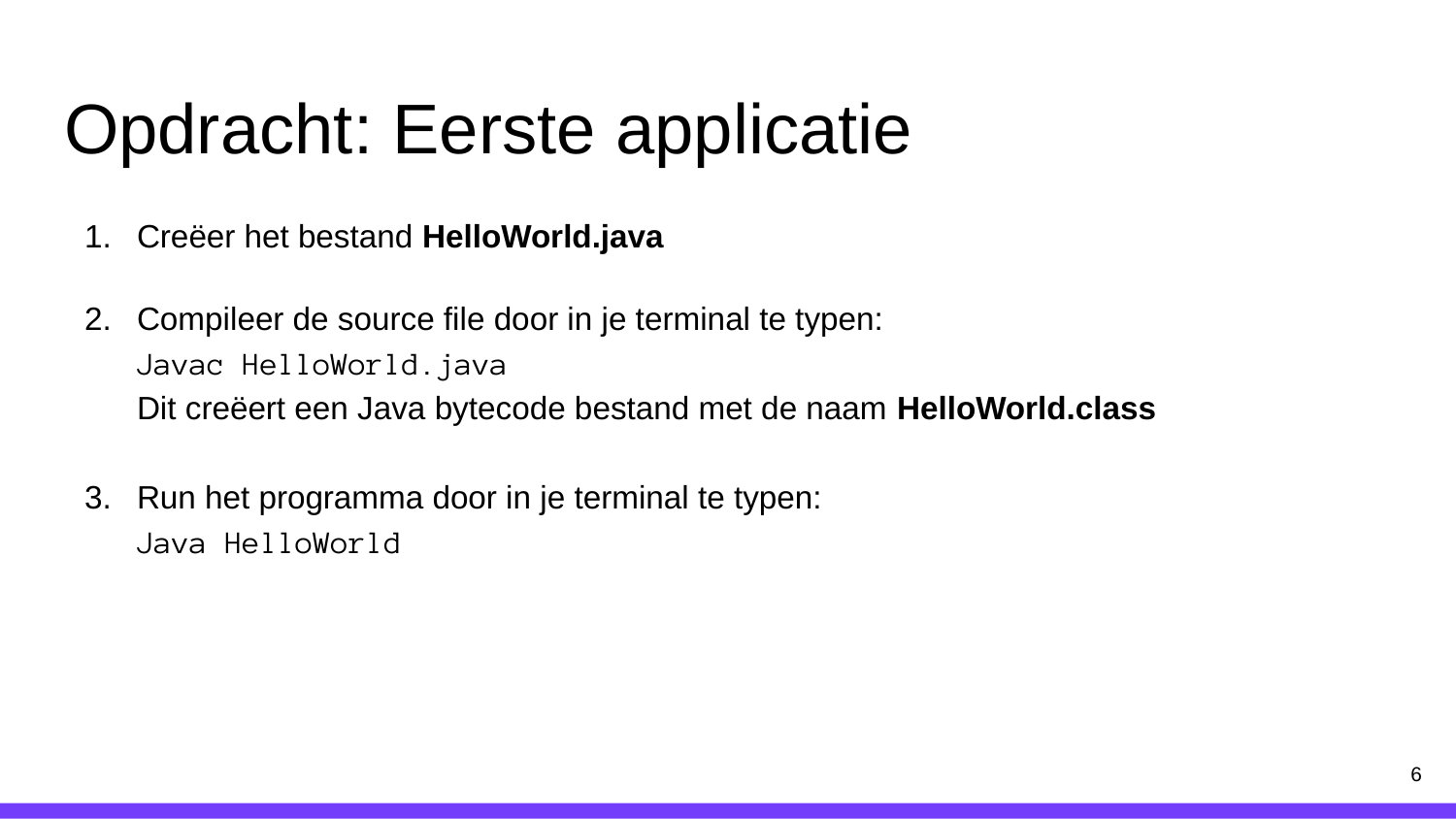

# Opdracht: Eerste applicatie
Creëer het bestand HelloWorld.java
Compileer de source file door in je terminal te typen:
Javac HelloWorld.java
Dit creëert een Java bytecode bestand met de naam HelloWorld.class
Run het programma door in je terminal te typen:
Java HelloWorld
6